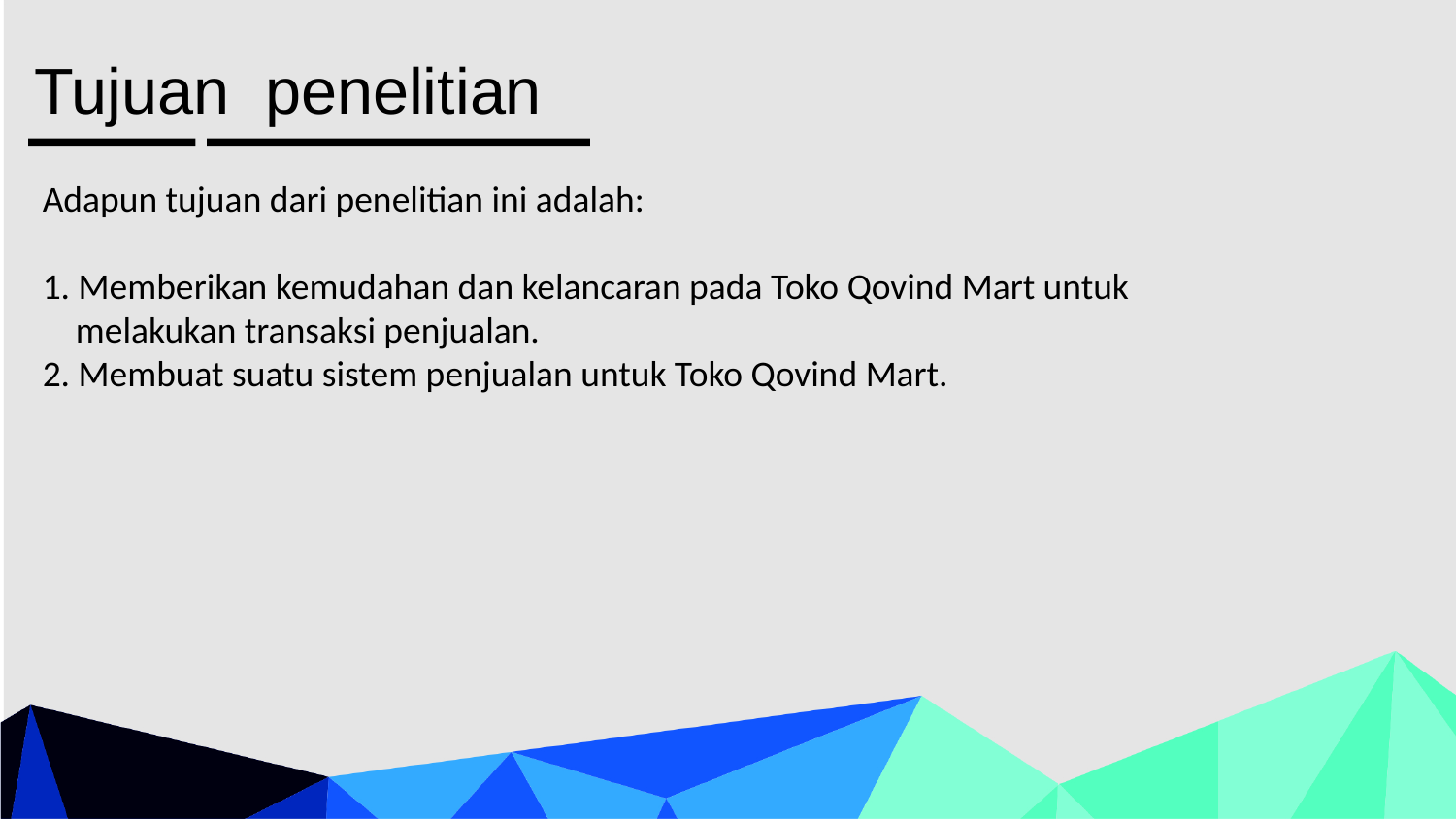

Tujuan  penelitian

Adapun tujuan dari penelitian ini adalah:

1. Memberikan kemudahan dan kelancaran pada Toko Qovind Mart untuk
    melakukan transaksi penjualan.
2. Membuat suatu sistem penjualan untuk Toko Qovind Mart.